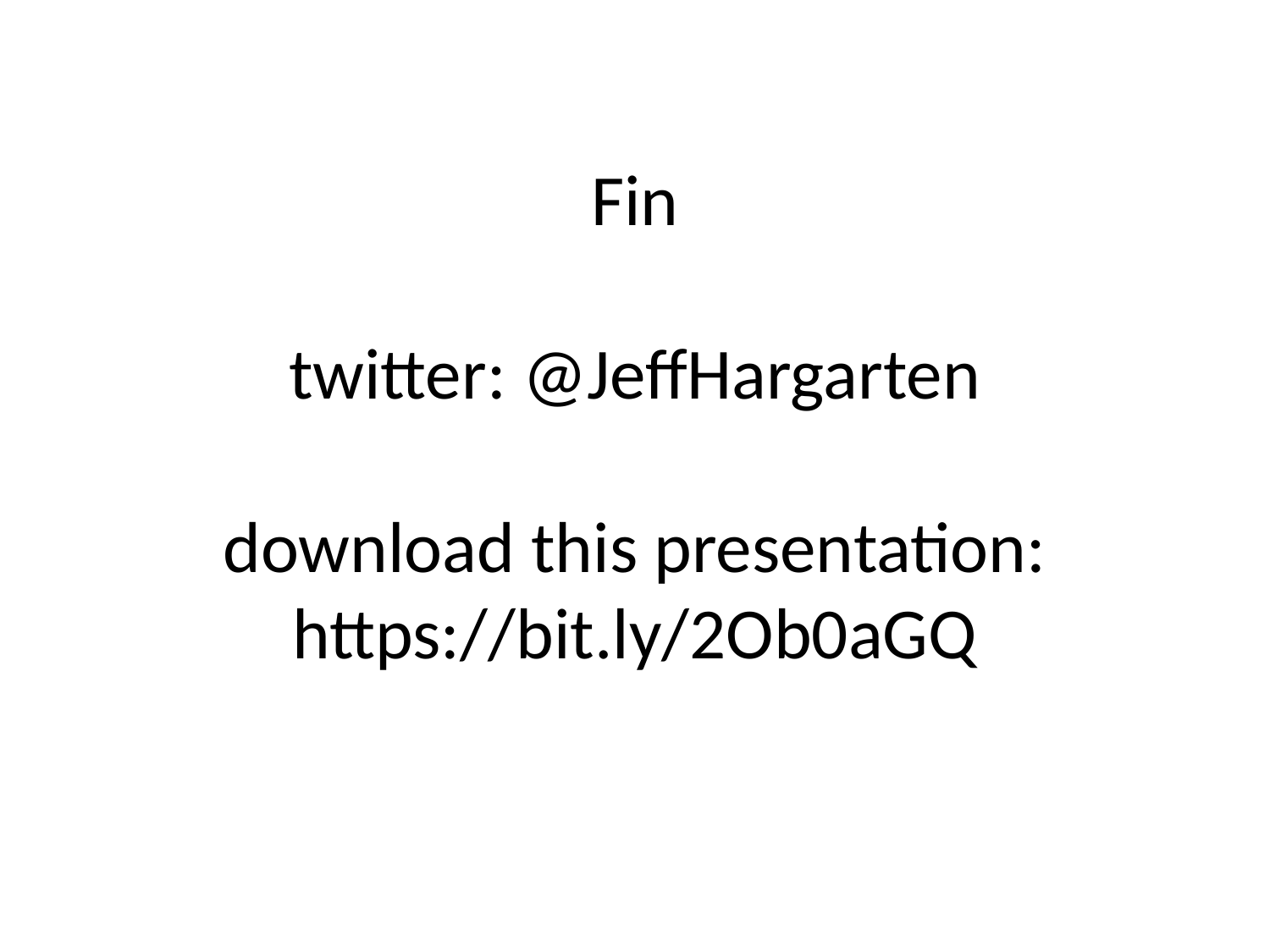

# Fin twitter: @JeffHargarten download this presentation: https://bit.ly/2Ob0aGQ